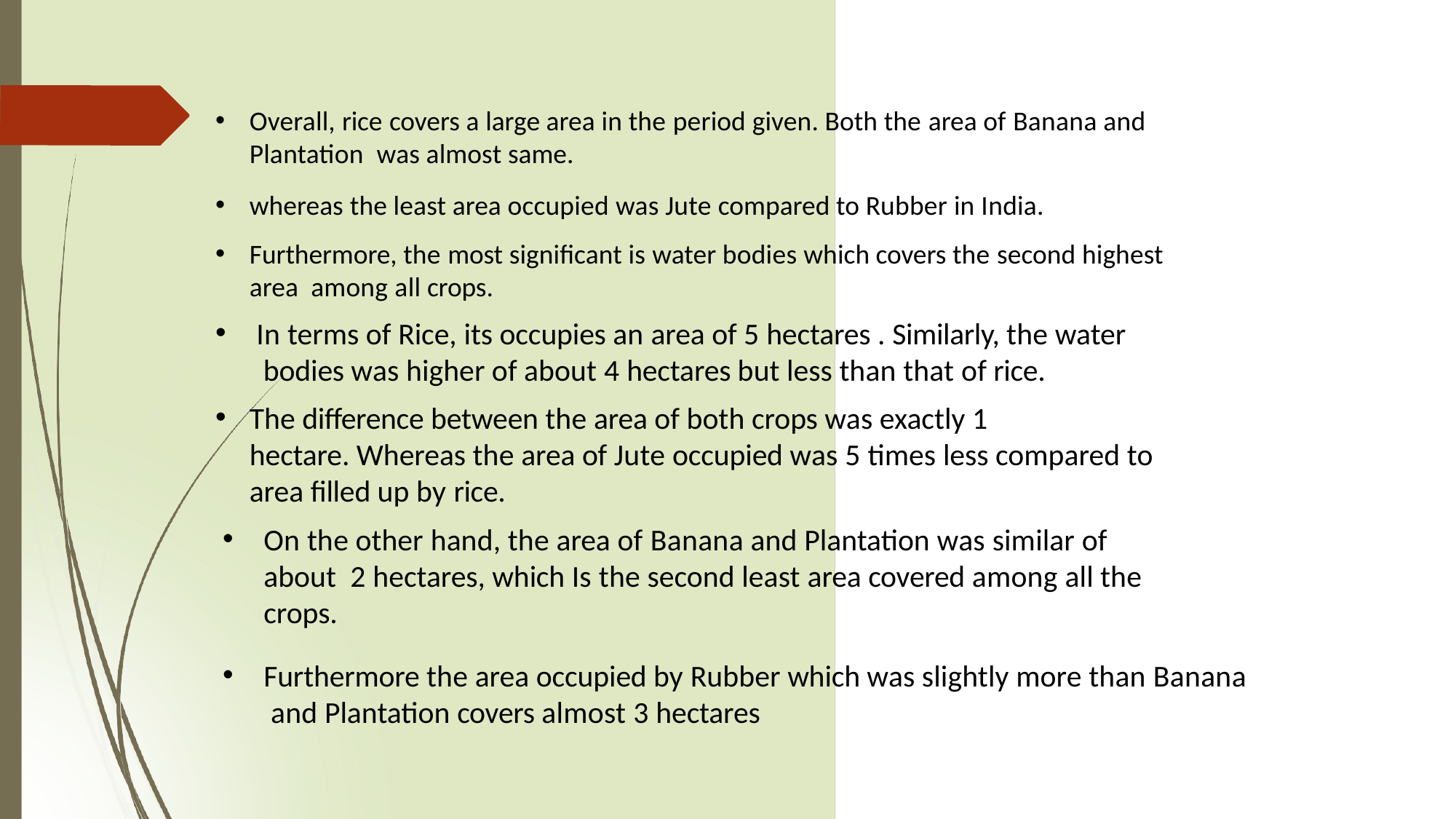

Overall, rice covers a large area in the period given. Both the area of Banana and Plantation  was almost same.
whereas the least area occupied was Jute compared to Rubber in India.
Furthermore, the most significant is water bodies which covers the second highest area  among all crops.
In terms of Rice, its occupies an area of 5 hectares . Similarly, the water  bodies was higher of about 4 hectares but less than that of rice.
The difference between the area of both crops was exactly 1
hectare. Whereas the area of Jute occupied was 5 times less compared to  area filled up by rice.
On the other hand, the area of Banana and Plantation was similar of about  2 hectares, which Is the second least area covered among all the crops.

Furthermore the area occupied by Rubber which was slightly more than Banana  and Plantation covers almost 3 hectares